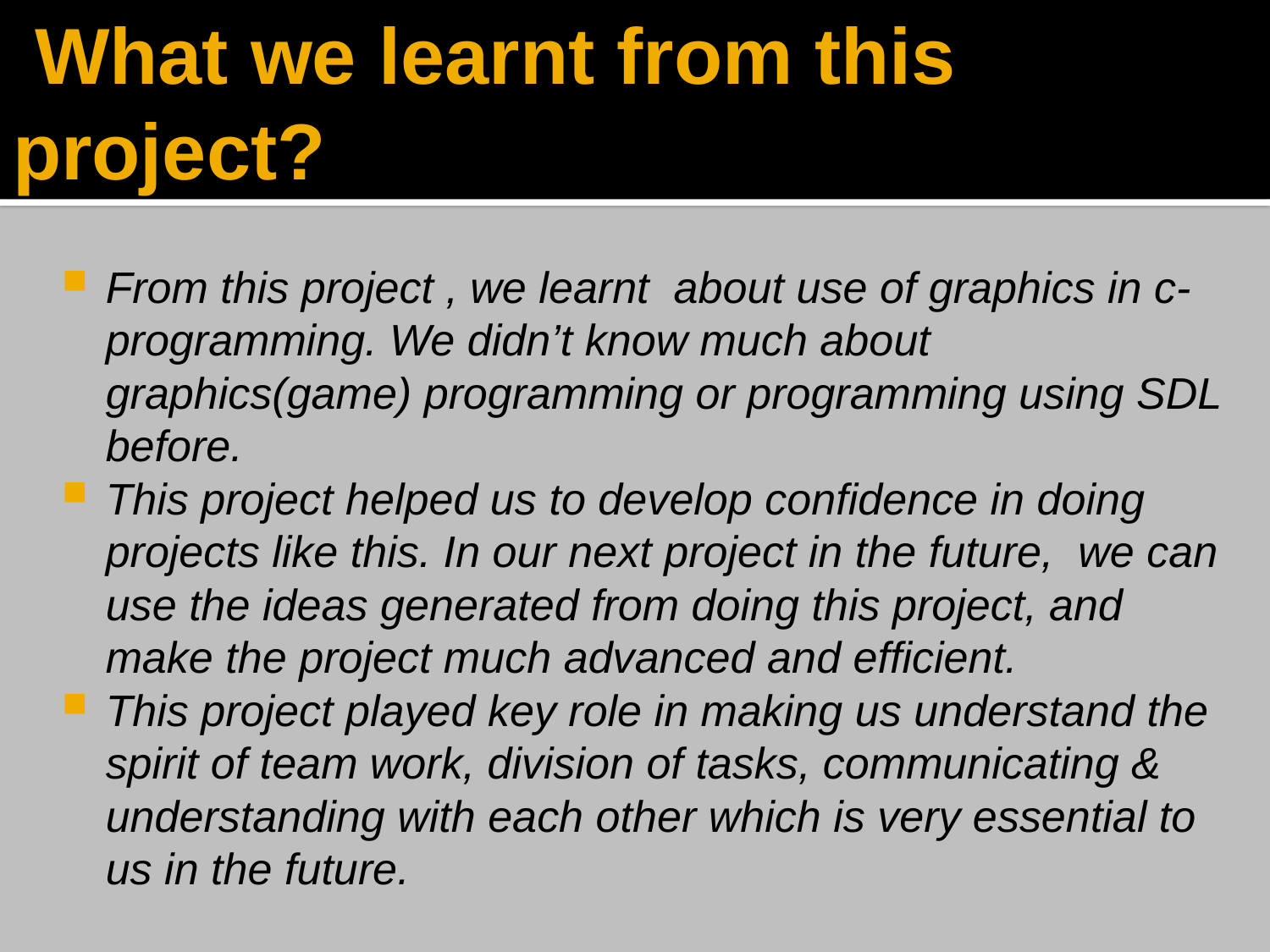

# What we learnt from this project?
From this project , we learnt  about use of graphics in c-programming. We didn’t know much about graphics(game) programming or programming using SDL before.
This project helped us to develop confidence in doing projects like this. In our next project in the future,  we can use the ideas generated from doing this project, and make the project much advanced and efficient.
This project played key role in making us understand the spirit of team work, division of tasks, communicating & understanding with each other which is very essential to us in the future.